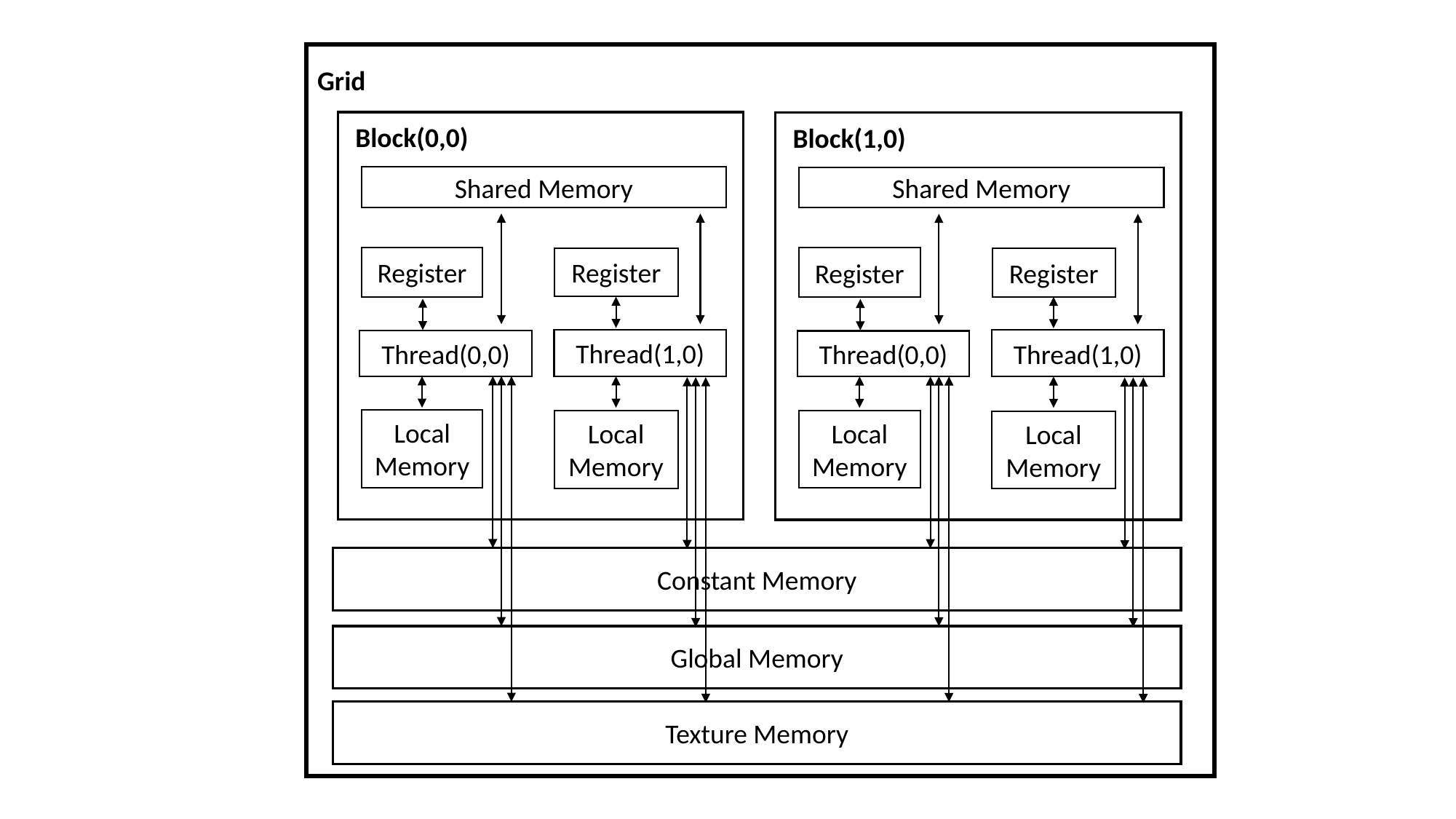

Grid

Block(0,0)
Shared Memory
Register
Thread(0,0)
Register
Thread(1,0)
Local
Memory
Local
Memory

Block(1,0)
Shared Memory
Register
Thread(0,0)
Register
Thread(1,0)
Local
Memory
Local
Memory
Warp Scheduler
Constant Memory
Global Memory
Texture Memory